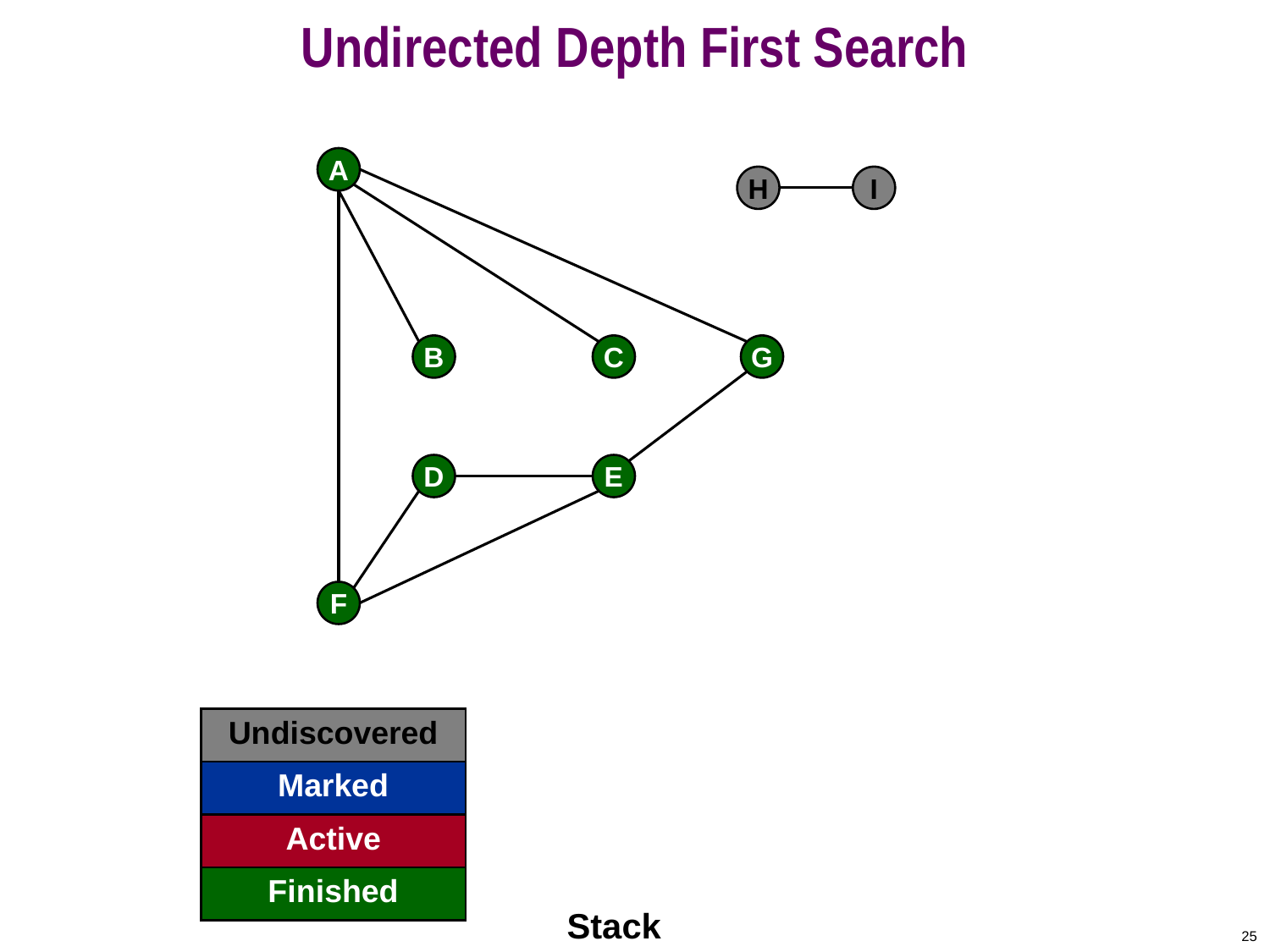

# Undirected Depth First Search
A
H
I
B
C
G
D
E
F
Undiscovered
Marked
Active
Finished
Stack
25